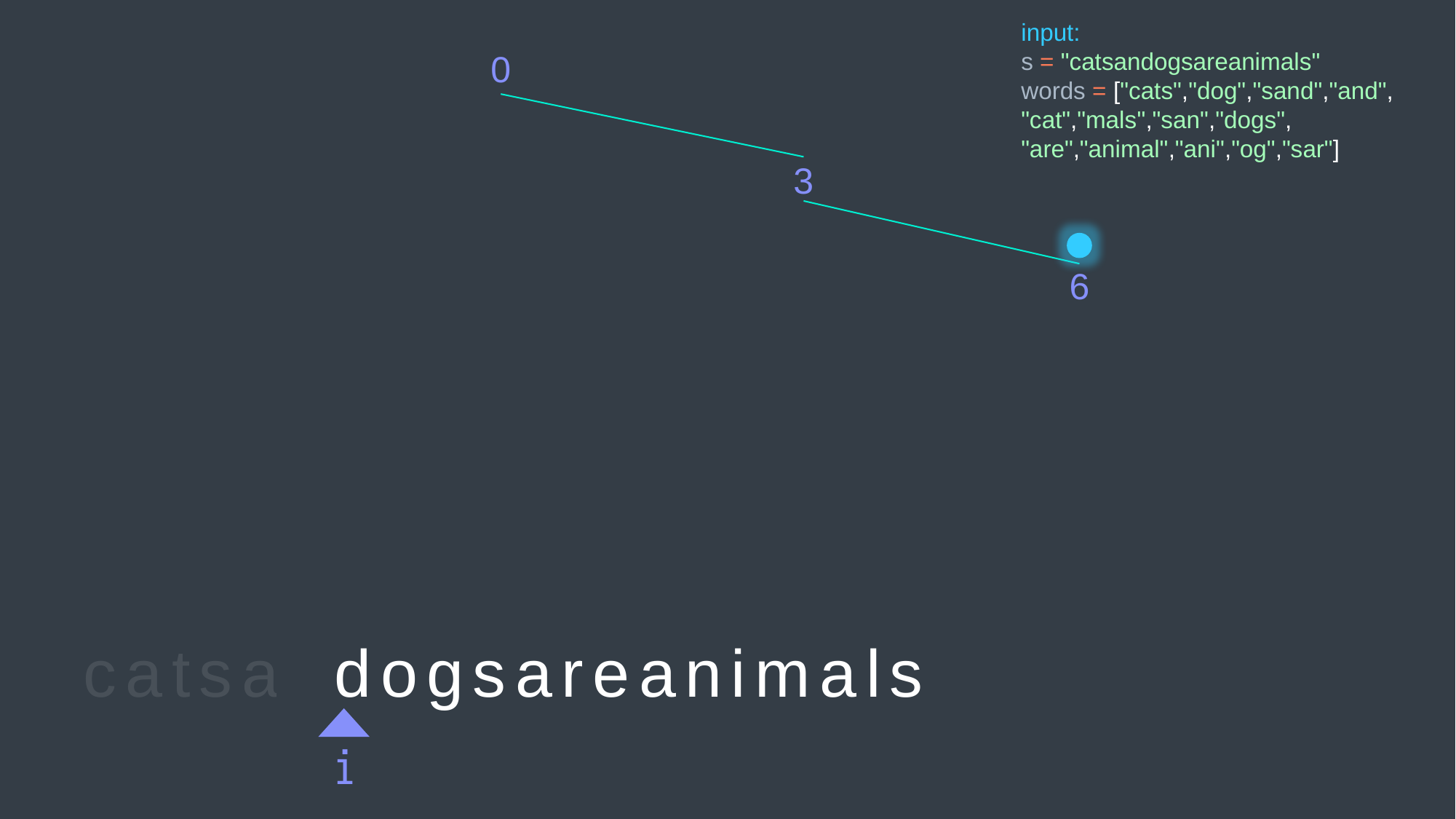

input:
s = "catsandogsareanimals"
words = ["cats","dog","sand","and",
"cat","mals","san","dogs",
"are","animal","ani","og","sar"]
0
3

6
catsandogsareanimals

i